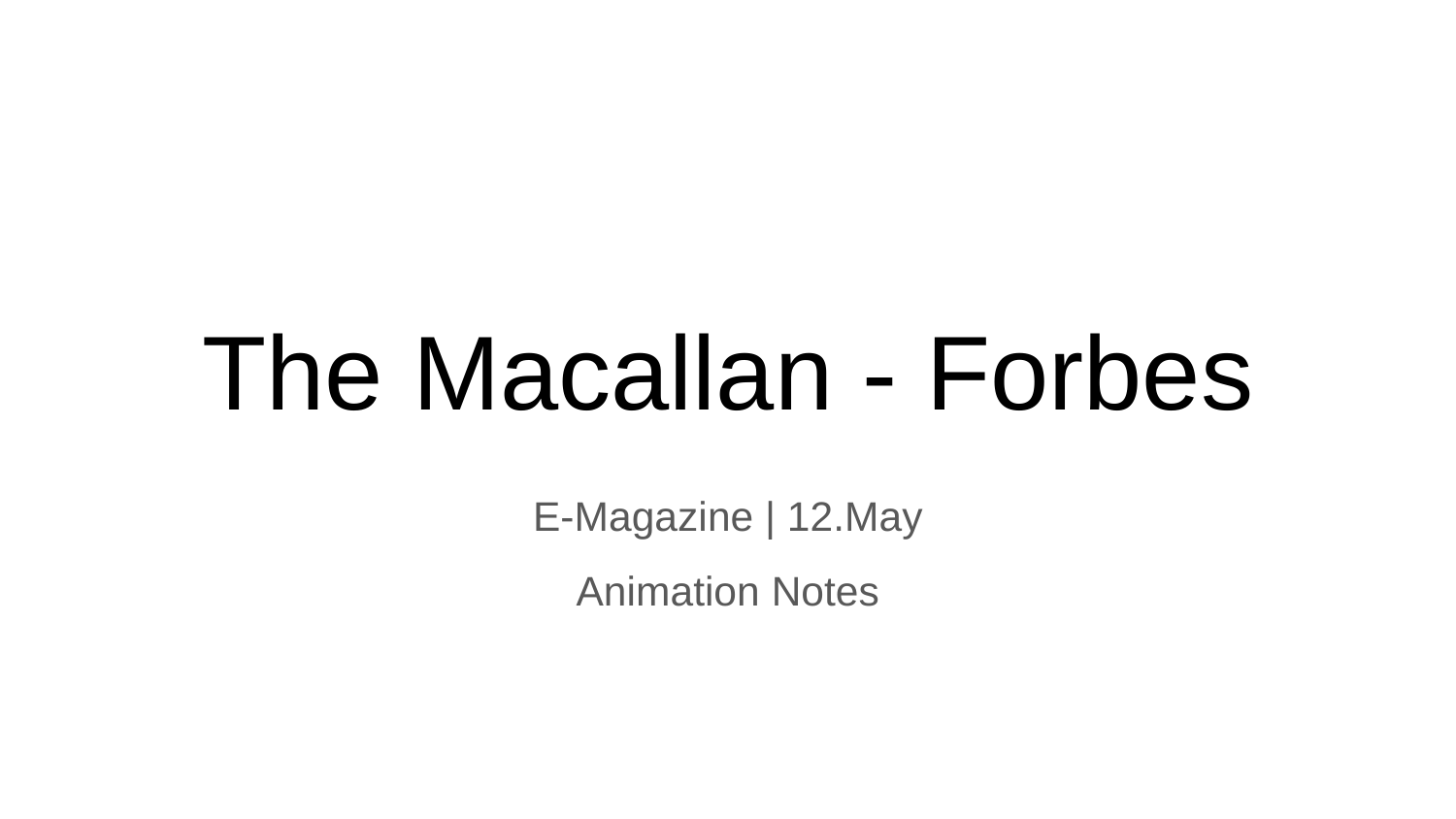

# The Macallan - Forbes
E-Magazine | 12.May
Animation Notes